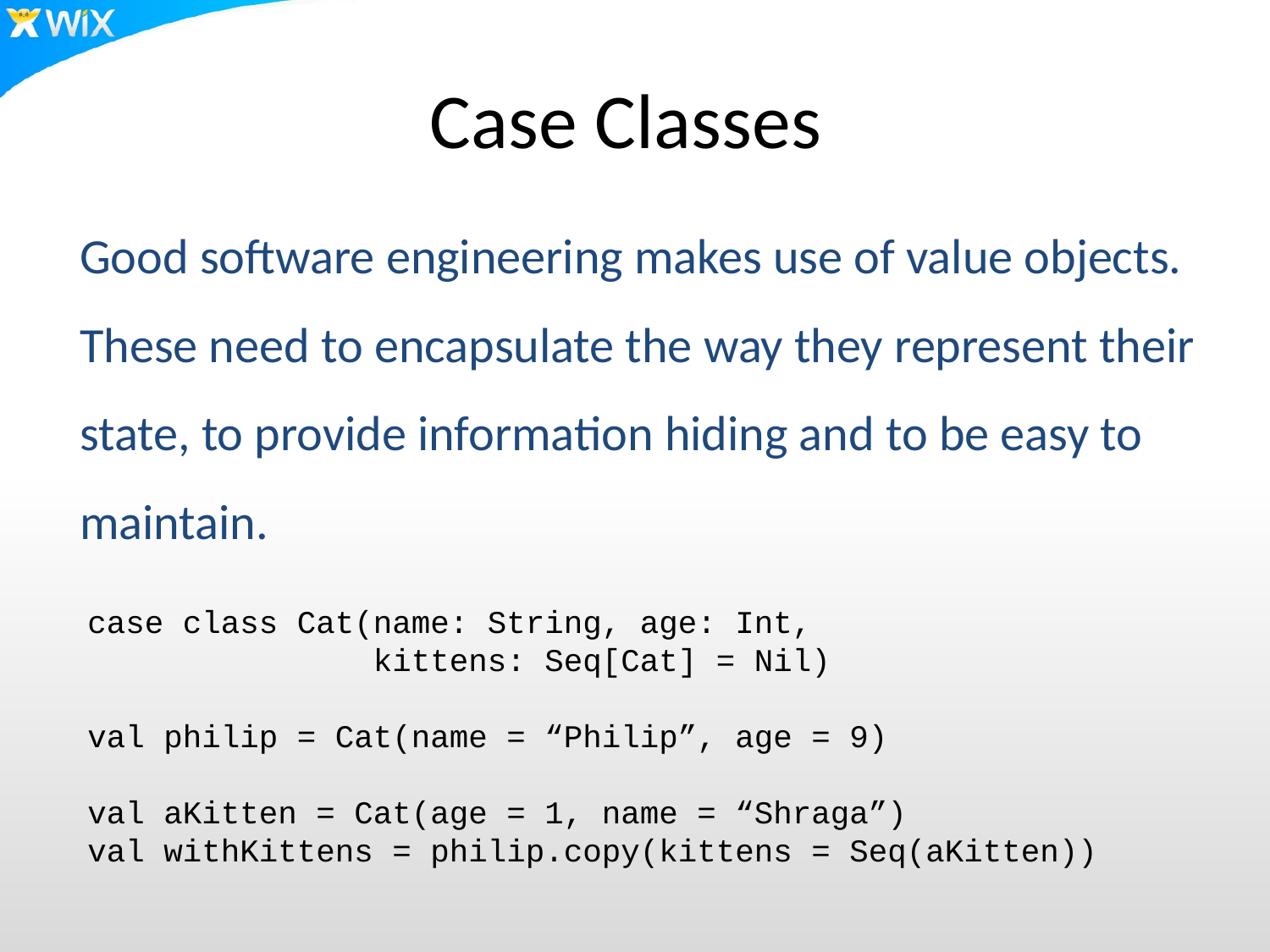

# Case Classes
Good software engineering makes use of value objects. These need to encapsulate the way they represent their state, to provide information hiding and to be easy to maintain.

case class Cat(name: String, age: Int,
               kittens: Seq[Cat] = Nil)

val philip = Cat(name = “Philip”, age = 9)

val aKitten = Cat(age = 1, name = “Shraga”)
val withKittens = philip.copy(kittens = Seq(aKitten))